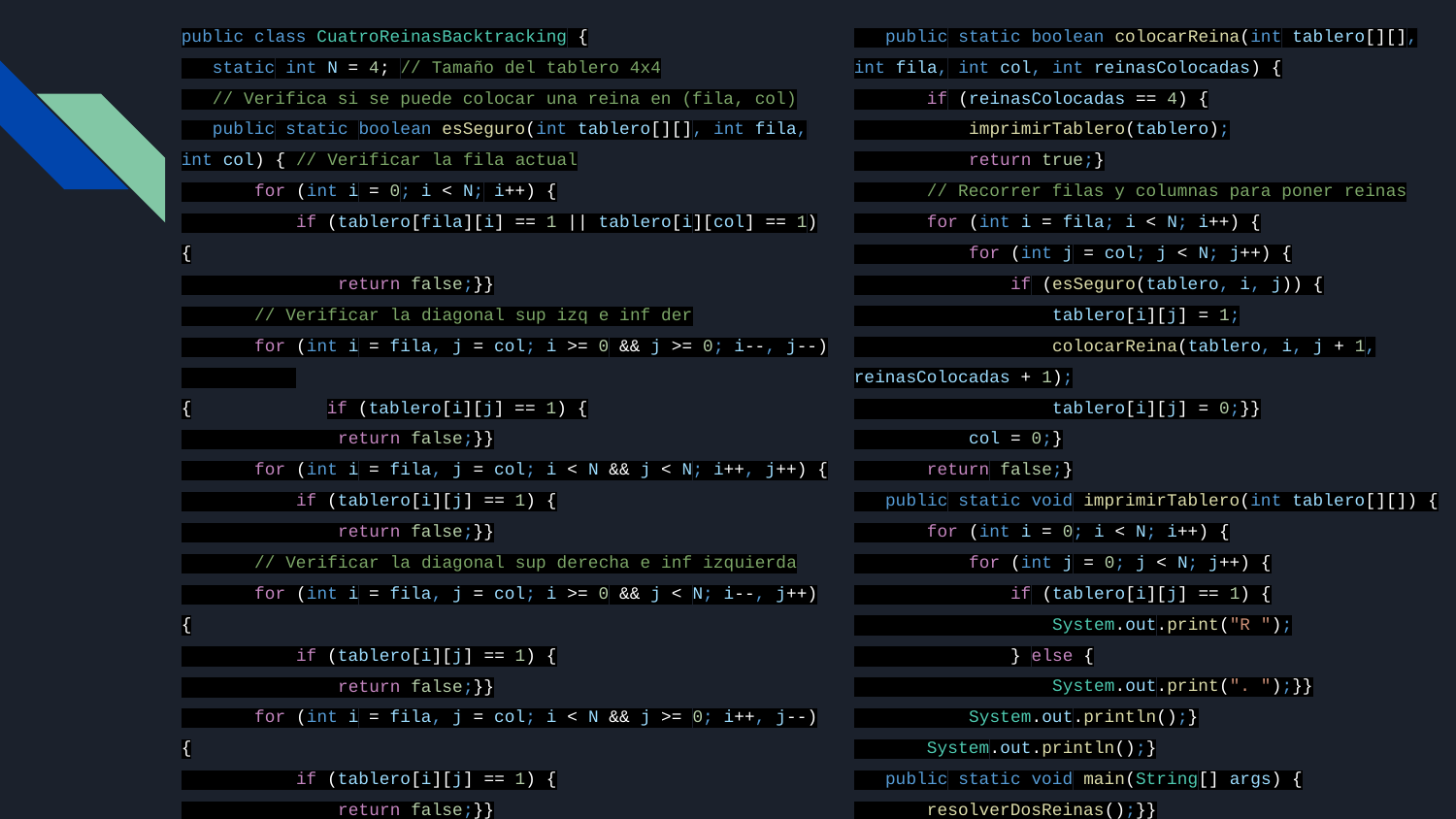

public class CuatroReinasBacktracking {
   static int N = 4; // Tamaño del tablero 4x4
   // Verifica si se puede colocar una reina en (fila, col)
   public static boolean esSeguro(int tablero[][], int fila, int col) { // Verificar la fila actual
       for (int i = 0; i < N; i++) {
           if (tablero[fila][i] == 1 || tablero[i][col] == 1) {
               return false;}}
       // Verificar la diagonal sup izq e inf der
       for (int i = fila, j = col; i >= 0 && j >= 0; i--, j--)
{	if (tablero[i][j] == 1) {
               return false;}}
       for (int i = fila, j = col; i < N && j < N; i++, j++) {
           if (tablero[i][j] == 1) {
               return false;}}
       // Verificar la diagonal sup derecha e inf izquierda
       for (int i = fila, j = col; i >= 0 && j < N; i--, j++) {
           if (tablero[i][j] == 1) {
               return false;}}
       for (int i = fila, j = col; i < N && j >= 0; i++, j--) {
           if (tablero[i][j] == 1) {
               return false;}}
       return true;}
   public static void resolverDosReinas() {
       int tablero[][] = new int[N][N];
       colocarReina(tablero, 0, 0, 0);}
   public static boolean colocarReina(int tablero[][], int fila, int col, int reinasColocadas) {
       if (reinasColocadas == 4) {
           imprimirTablero(tablero);
           return true;}
       // Recorrer filas y columnas para poner reinas
       for (int i = fila; i < N; i++) {
           for (int j = col; j < N; j++) {
               if (esSeguro(tablero, i, j)) {
                   tablero[i][j] = 1;
                   colocarReina(tablero, i, j + 1, reinasColocadas + 1);
                   tablero[i][j] = 0;}}
           col = 0;}
       return false;}
   public static void imprimirTablero(int tablero[][]) {
       for (int i = 0; i < N; i++) {
           for (int j = 0; j < N; j++) {
               if (tablero[i][j] == 1) {
                   System.out.print("R ");
               } else {
                   System.out.print(". ");}}
           System.out.println();}
       System.out.println();}
   public static void main(String[] args) {
       resolverDosReinas();}}